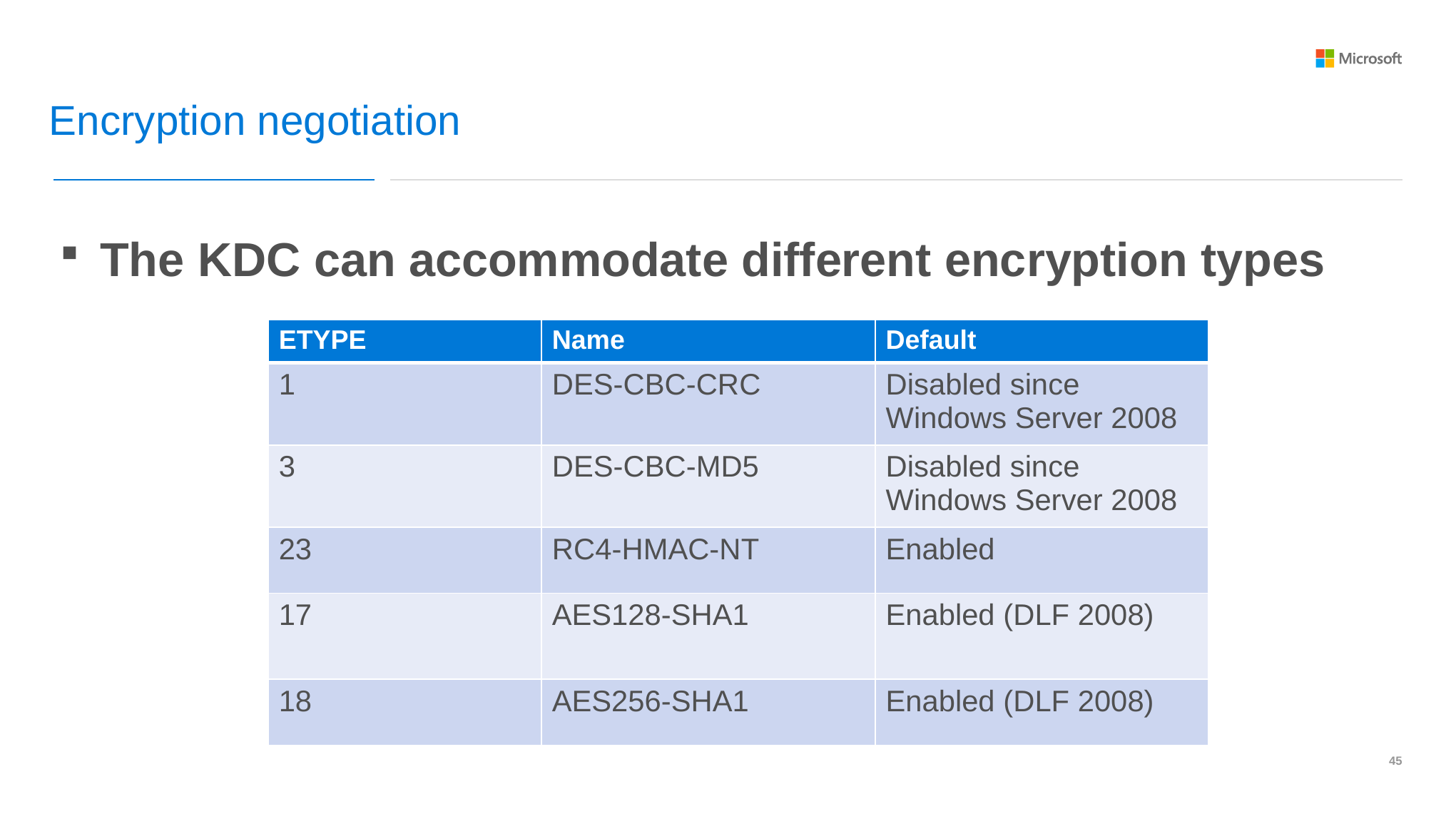

Encryption negotiation
The KDC can accommodate different encryption types

| ETYPE | Name | Default |
| --- | --- | --- |
| 1 | DES-CBC-CRC | Disabled since Windows Server 2008 |
| 3 | DES-CBC-MD5 | Disabled since Windows Server 2008 |
| 23 | RC4-HMAC-NT | Enabled |
| 17 | AES128-SHA1 | Enabled (DLF 2008) |
| 18 | AES256-SHA1 | Enabled (DLF 2008) |
45